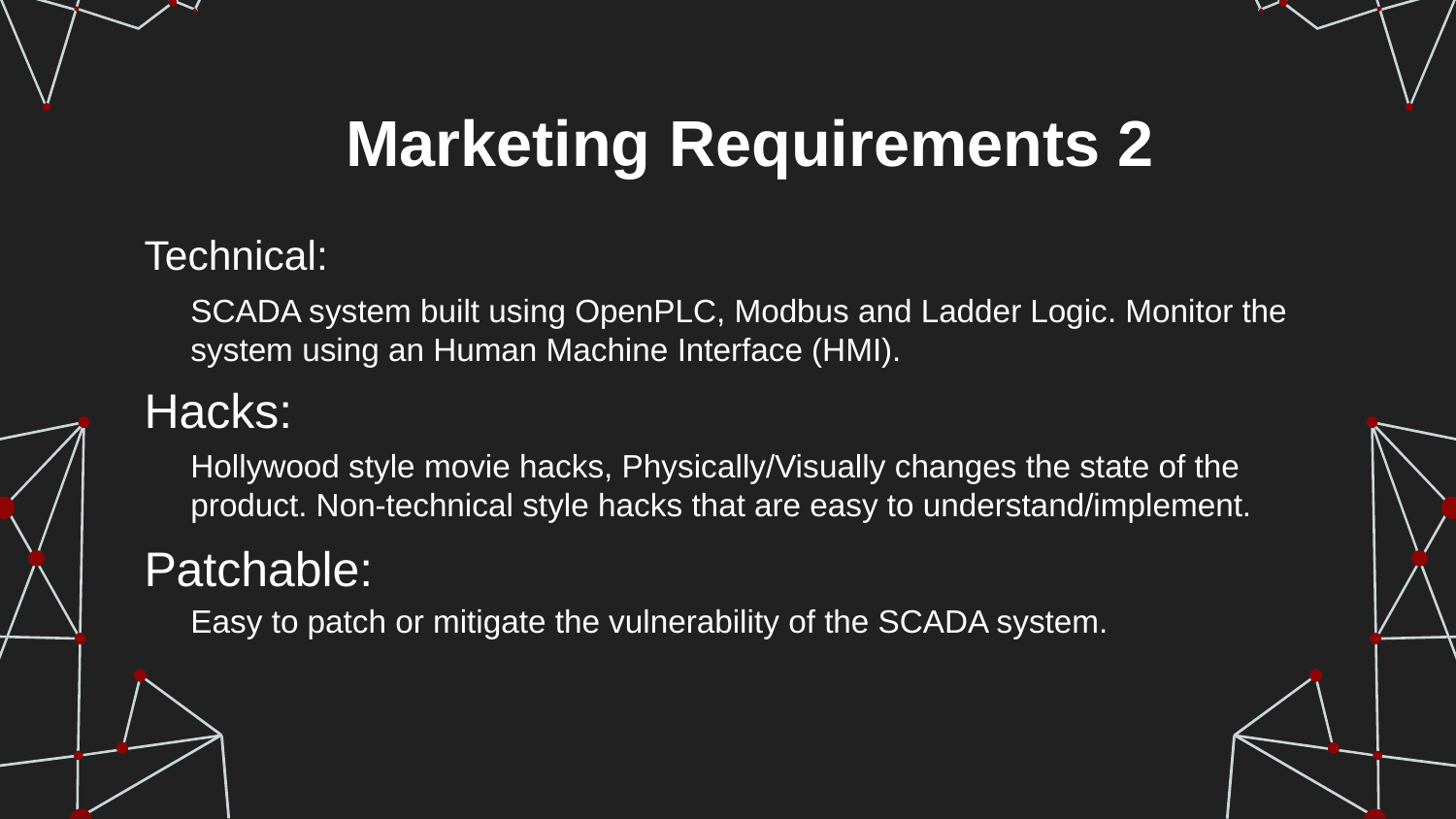

# Marketing Requirements 2
Technical:

SCADA system built using OpenPLC, Modbus and Ladder Logic. Monitor the system using an Human Machine Interface (HMI).
Hacks:
Hollywood style movie hacks, Physically/Visually changes the state of the product. Non-technical style hacks that are easy to understand/implement.
Patchable:
Easy to patch or mitigate the vulnerability of the SCADA system.